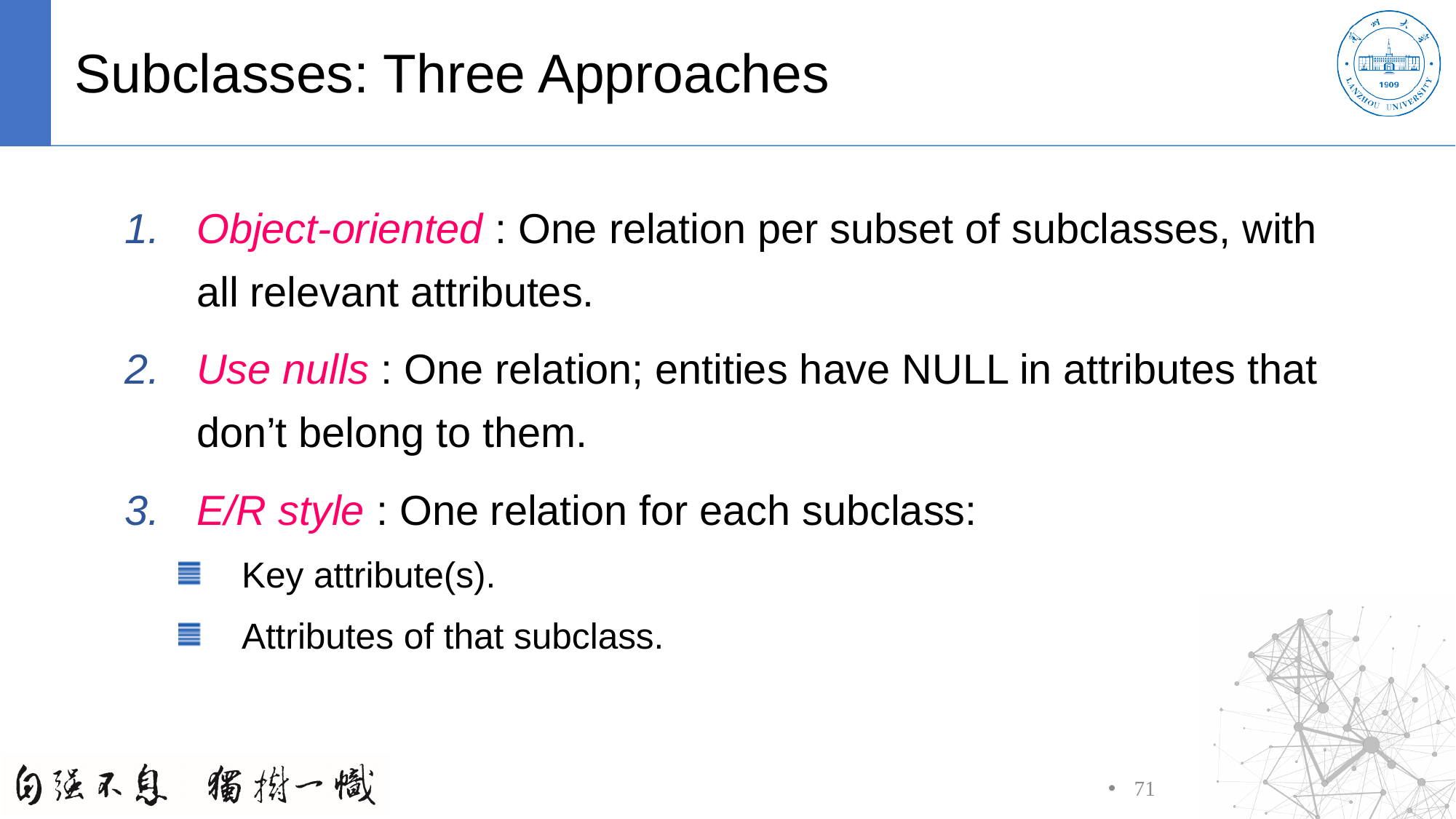

# Subclasses: Three Approaches
Object-oriented : One relation per subset of subclasses, with all relevant attributes.
Use nulls : One relation; entities have NULL in attributes that don’t belong to them.
E/R style : One relation for each subclass:
Key attribute(s).
Attributes of that subclass.
71